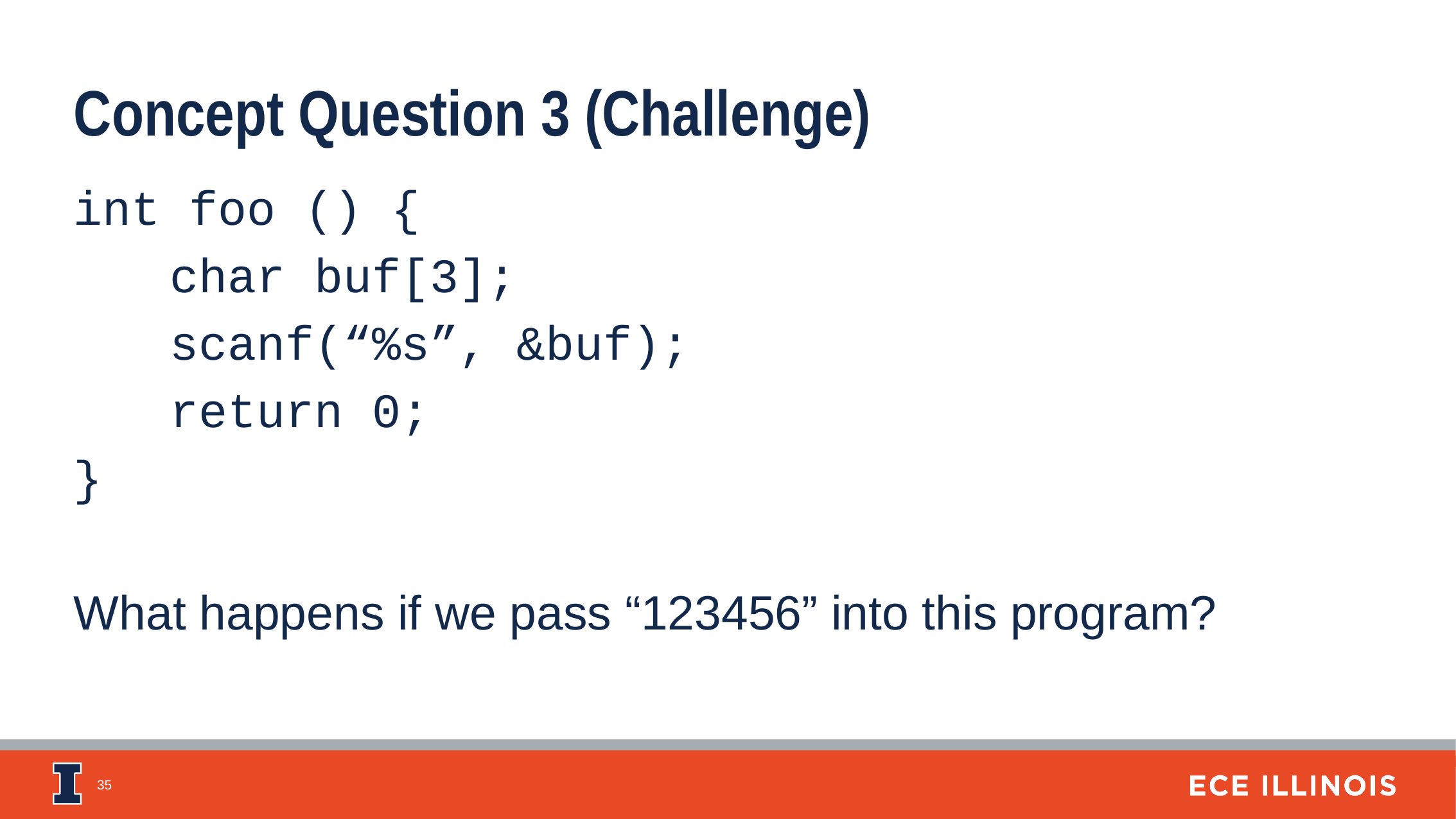

Concept Question 3 (Challenge)
int foo () {
	char buf[3];
	scanf(“%s”, &buf);
	return 0;
}

What happens if we pass “123456” into this program?
35